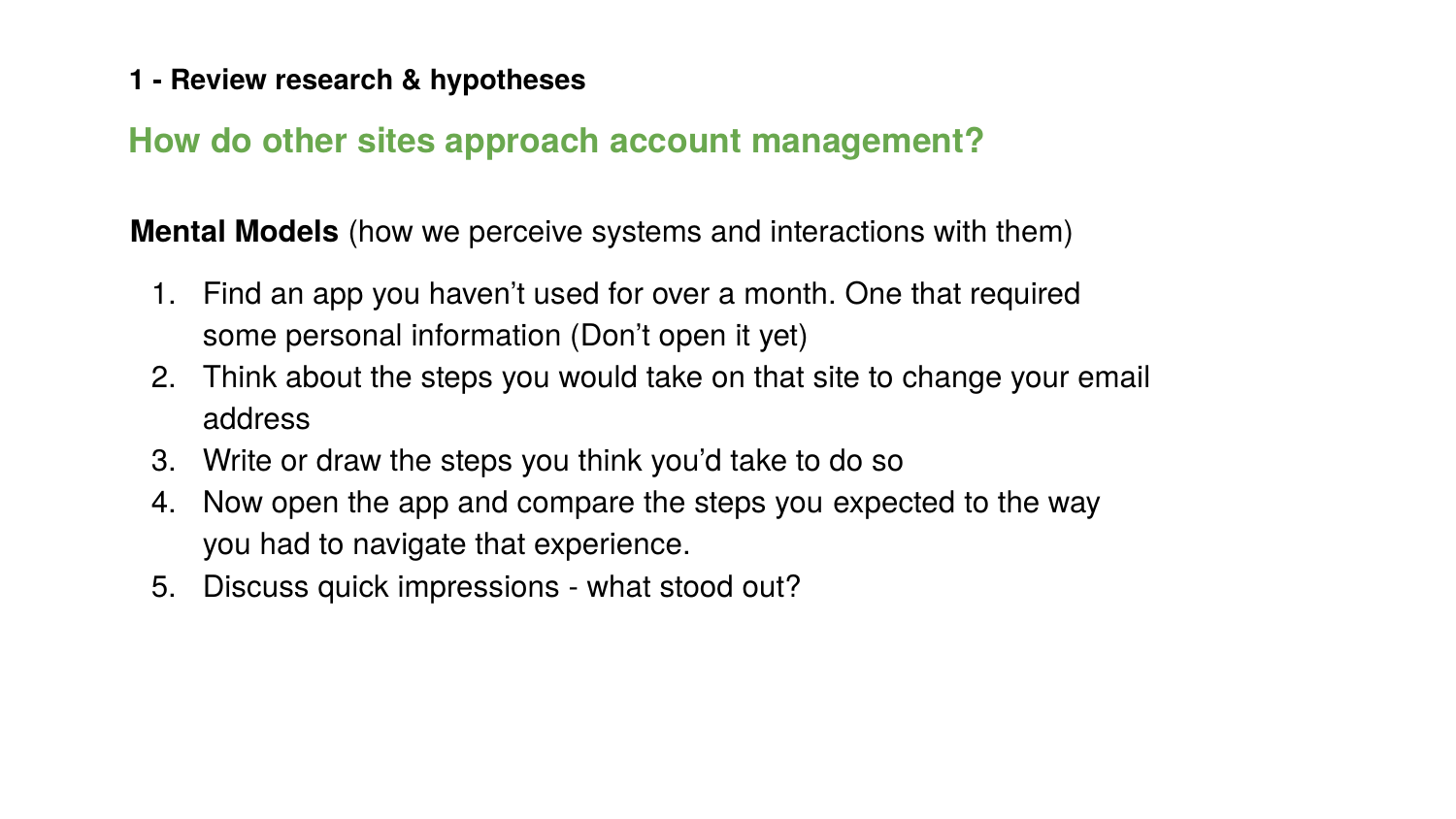

1 - Review research & hypotheses
# How do other sites approach account management?
Mental Models (how we perceive systems and interactions with them)
Find an app you haven’t used for over a month. One that required  some personal information (Don’t open it yet)
Think about the steps you would take on that site to change your email address
Write or draw the steps you think you’d take to do so
Now open the app and compare the steps you expected to the way you had to navigate that experience.
Discuss quick impressions - what stood out?